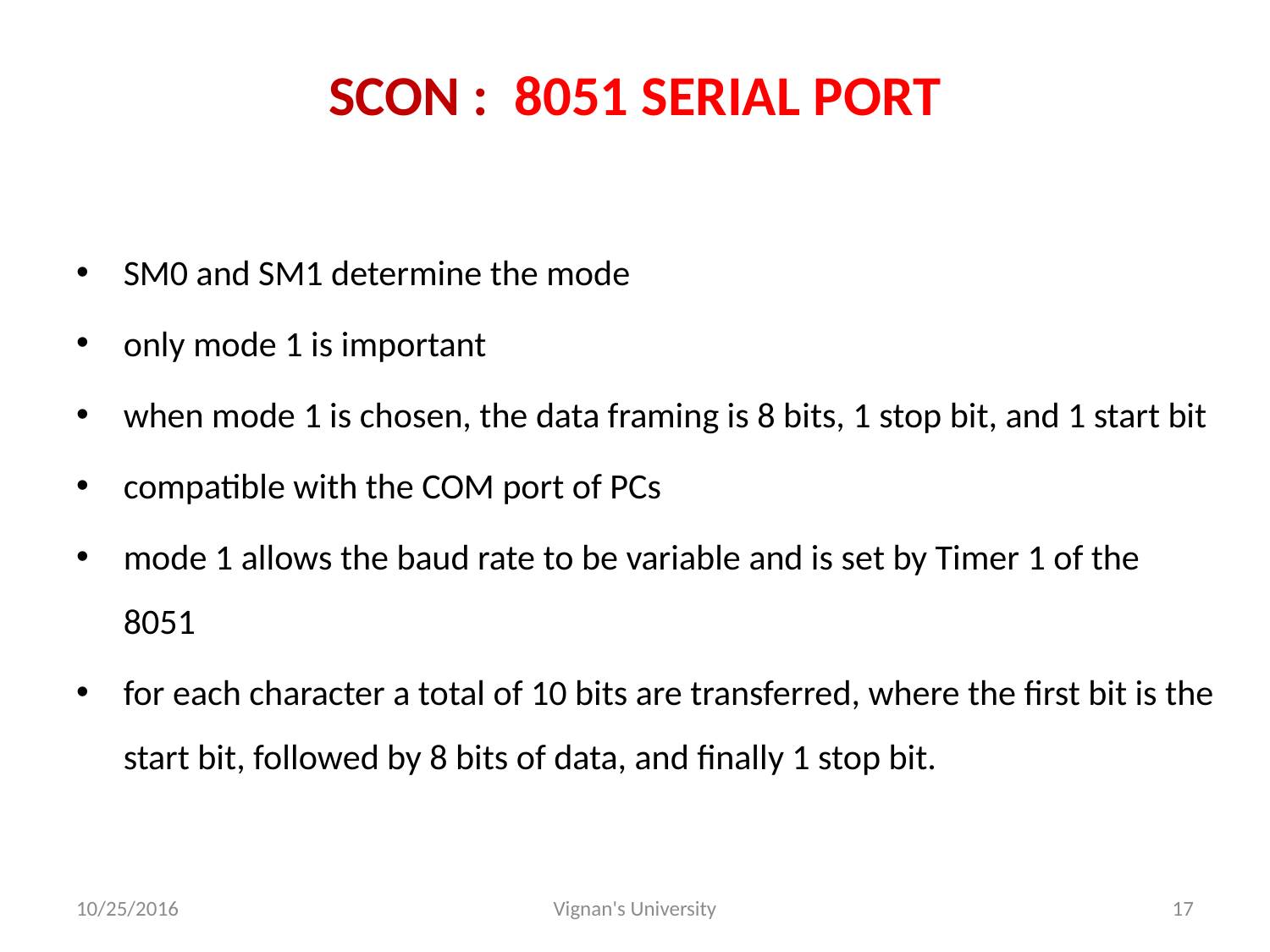

# SCON :  8051 SERIAL PORT
SM0 and SM1 determine the mode
only mode 1 is important
when mode 1 is chosen, the data framing is 8 bits, 1 stop bit, and 1 start bit
compatible with the COM port of PCs
mode 1 allows the baud rate to be variable and is set by Timer 1 of the 8051
for each character a total of 10 bits are transferred, where the first bit is the start bit, followed by 8 bits of data, and finally 1 stop bit.
10/25/2016
Vignan's University
17